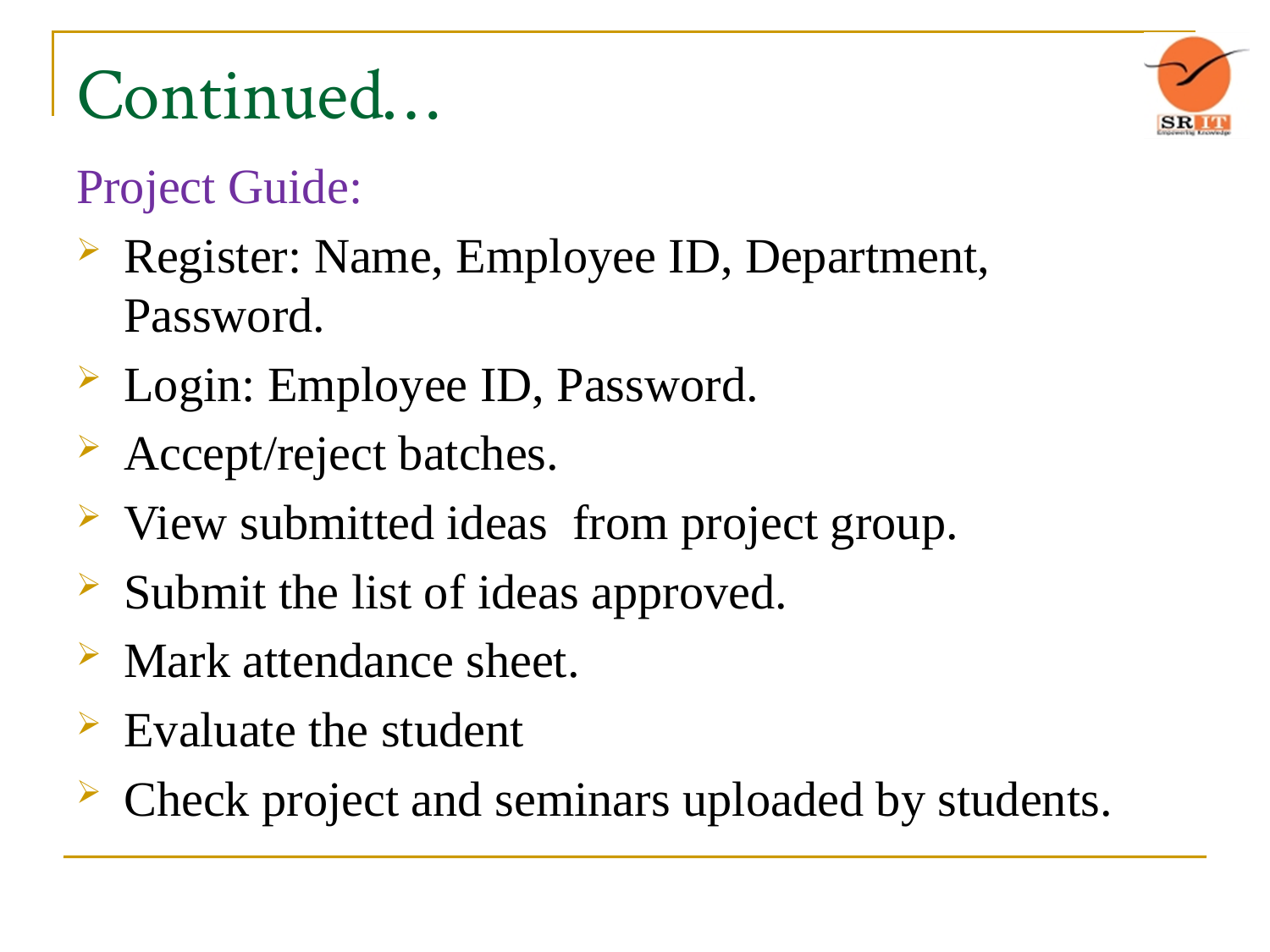

# Continued…
Project Guide:
Register: Name, Employee ID, Department, Password.
Login: Employee ID, Password.
Accept/reject batches.
View submitted ideas  from project group.
Submit the list of ideas approved.
Mark attendance sheet.
Evaluate the student
Check project and seminars uploaded by students.